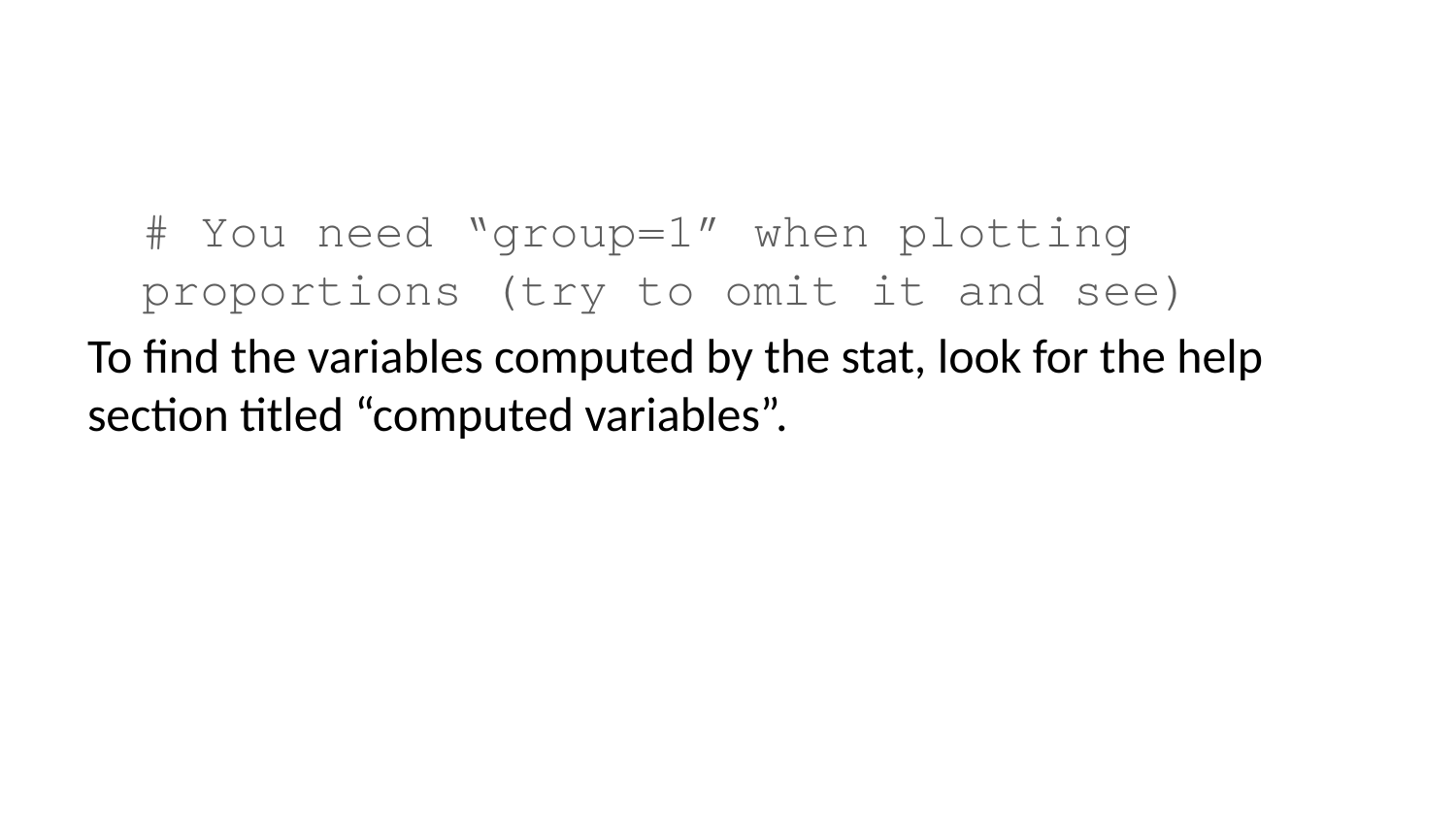

# You need “group=1” when plotting proportions (try to omit it and see)
To find the variables computed by the stat, look for the help section titled “computed variables”.